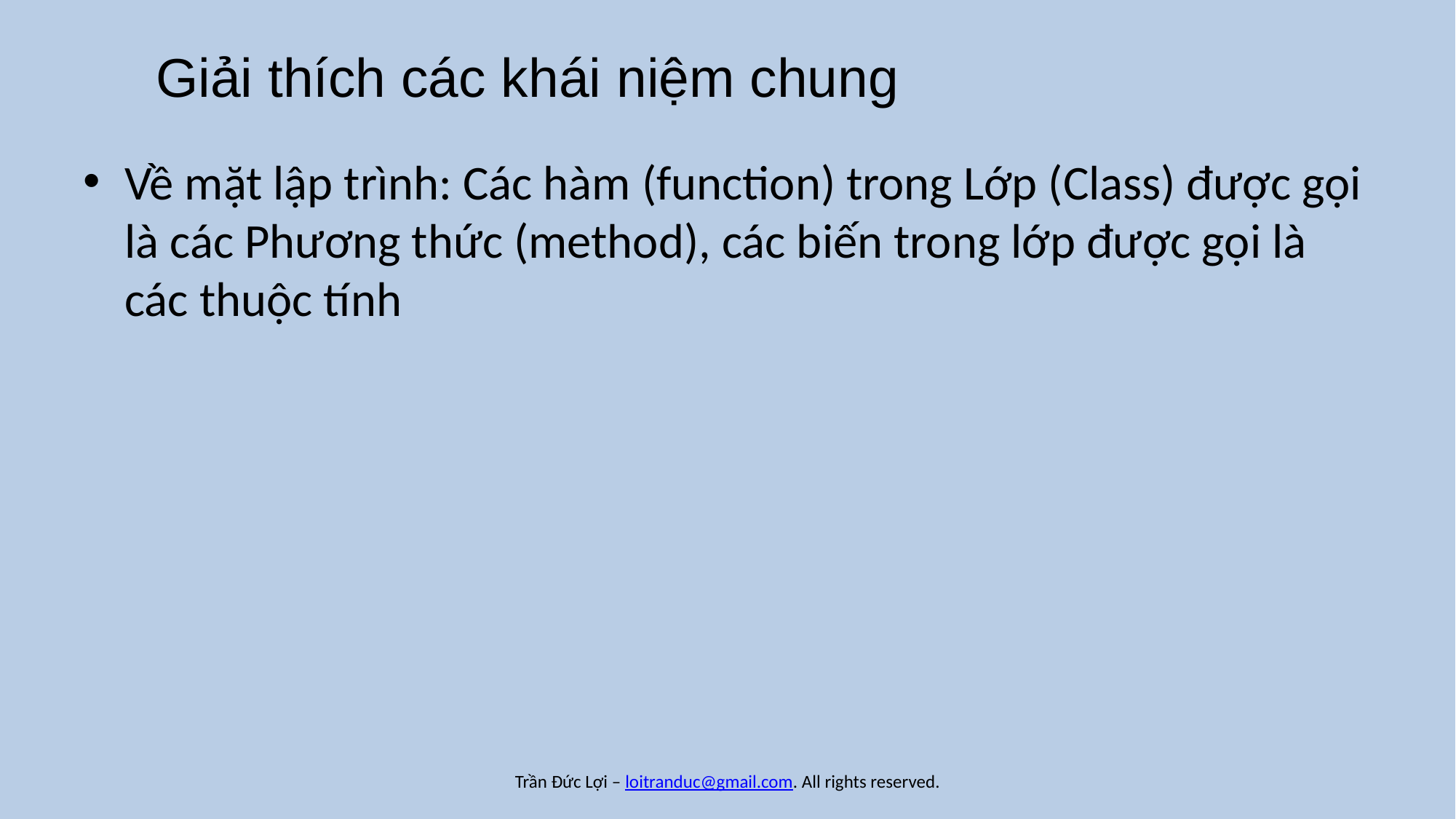

# Giải thích các khái niệm chung
Về mặt lập trình: Các hàm (function) trong Lớp (Class) được gọi là các Phương thức (method), các biến trong lớp được gọi là các thuộc tính
Trần Đức Lợi – loitranduc@gmail.com. All rights reserved.